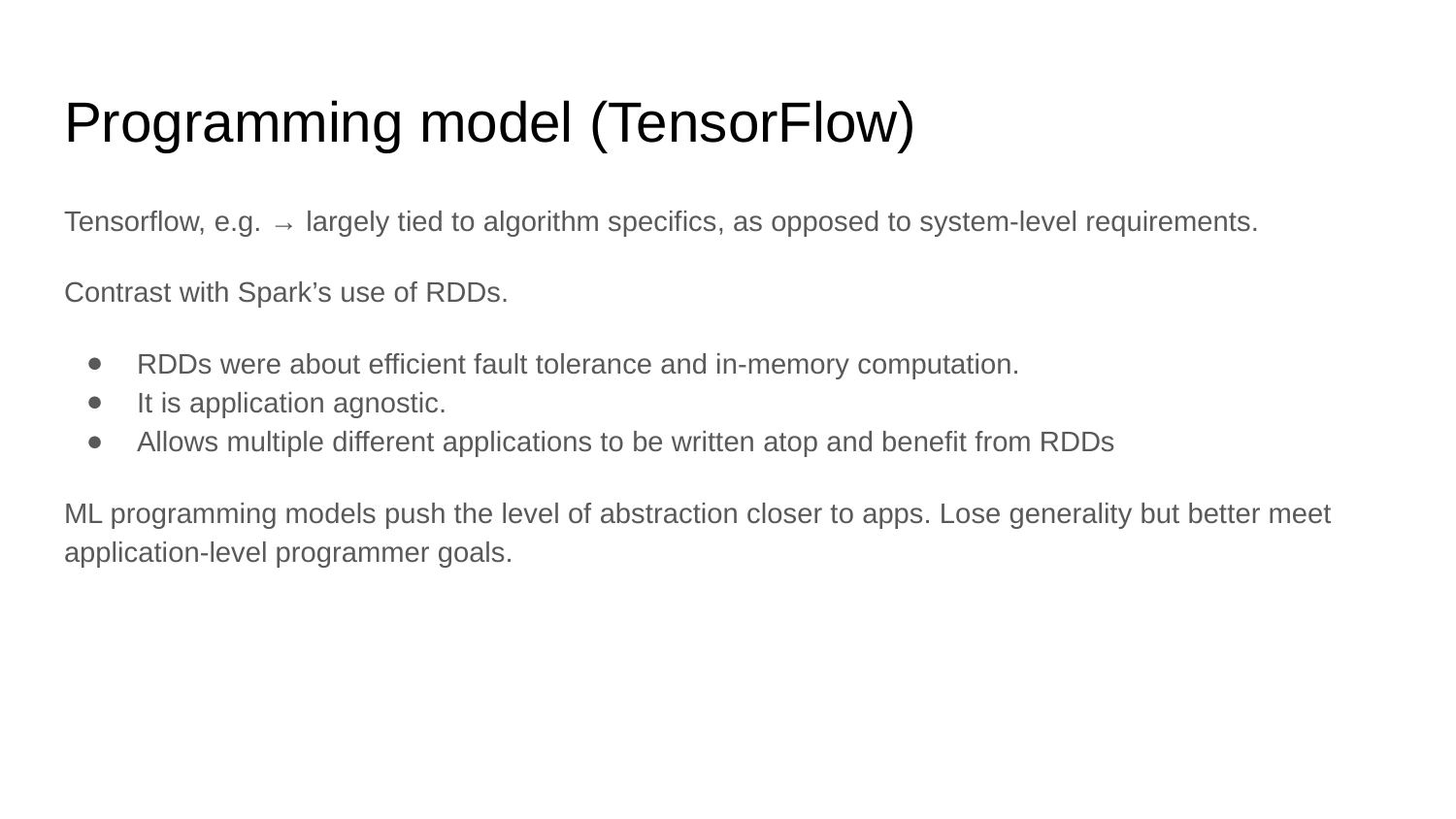

# Programming model (TensorFlow)
Tensorflow, e.g. → largely tied to algorithm specifics, as opposed to system-level requirements.
Contrast with Spark’s use of RDDs.
RDDs were about efficient fault tolerance and in-memory computation.
It is application agnostic.
Allows multiple different applications to be written atop and benefit from RDDs
ML programming models push the level of abstraction closer to apps. Lose generality but better meet application-level programmer goals.